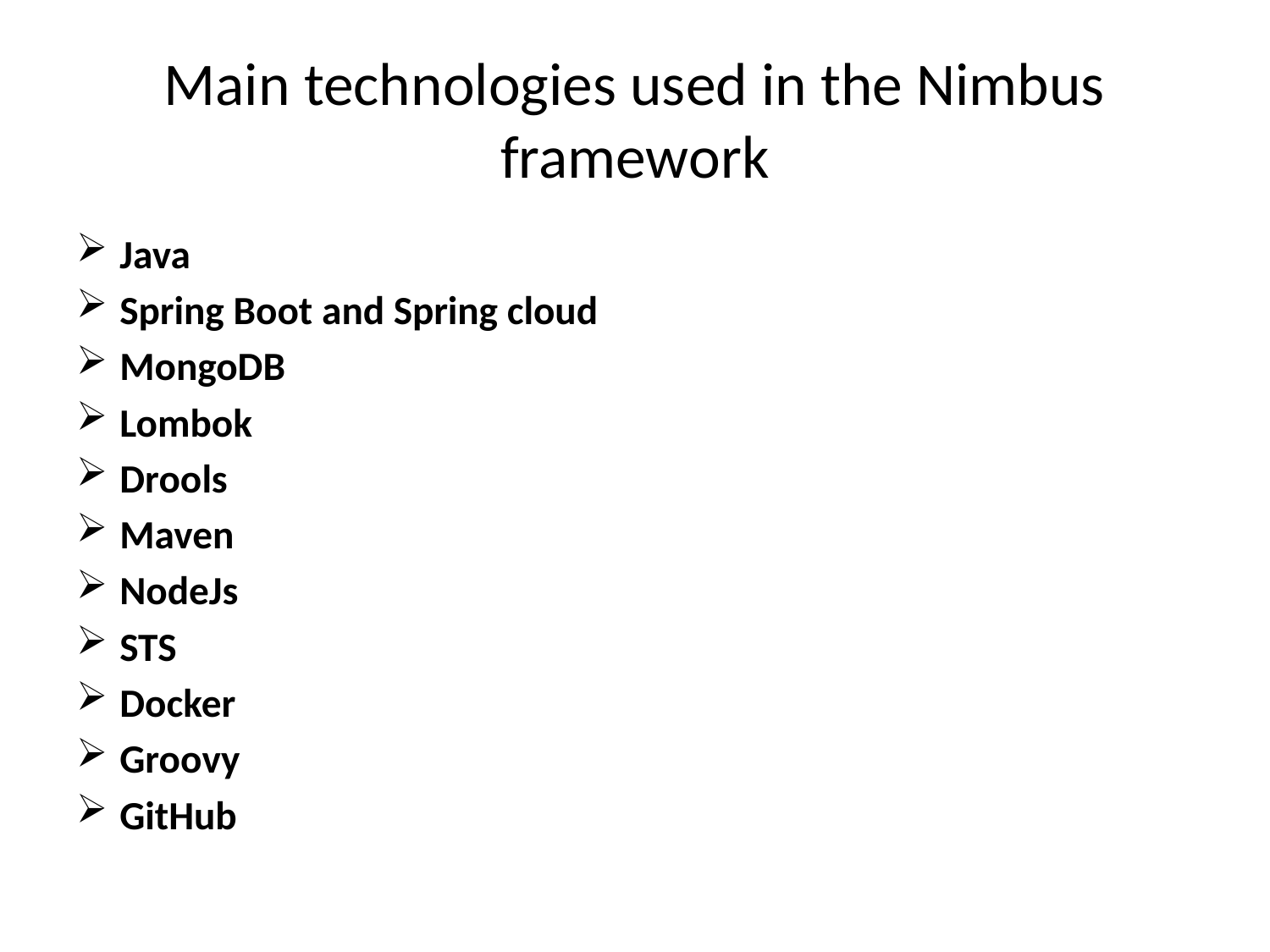

# Main technologies used in the Nimbus framework
Java
Spring Boot and Spring cloud
MongoDB
Lombok
Drools
Maven
NodeJs
STS
Docker
Groovy
GitHub